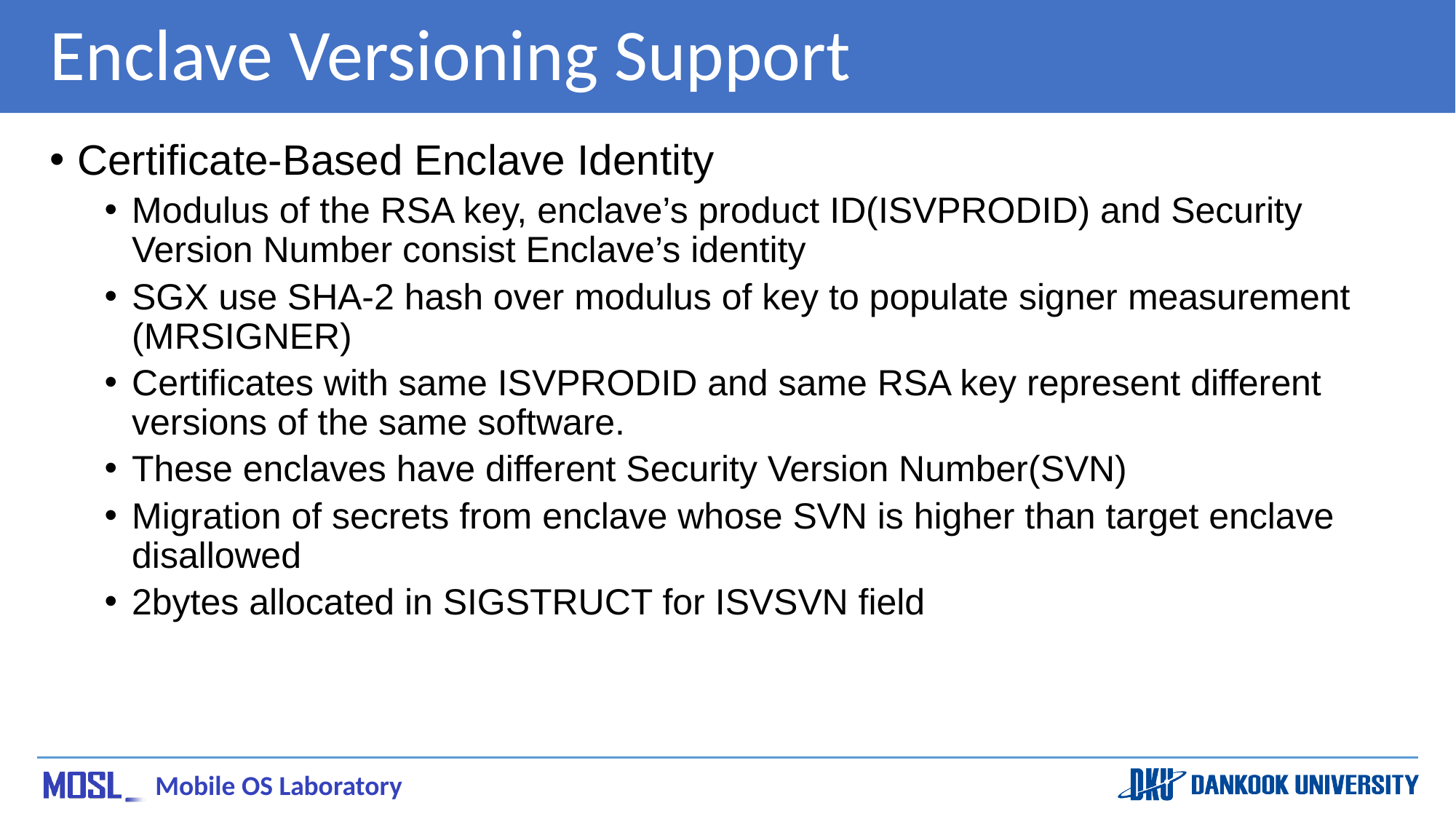

# Enclave Versioning Support
Certificate-Based Enclave Identity
Modulus of the RSA key, enclave’s product ID(ISVPRODID) and Security Version Number consist Enclave’s identity
SGX use SHA-2 hash over modulus of key to populate signer measurement (MRSIGNER)
Certificates with same ISVPRODID and same RSA key represent different versions of the same software.
These enclaves have different Security Version Number(SVN)
Migration of secrets from enclave whose SVN is higher than target enclave disallowed
2bytes allocated in SIGSTRUCT for ISVSVN field